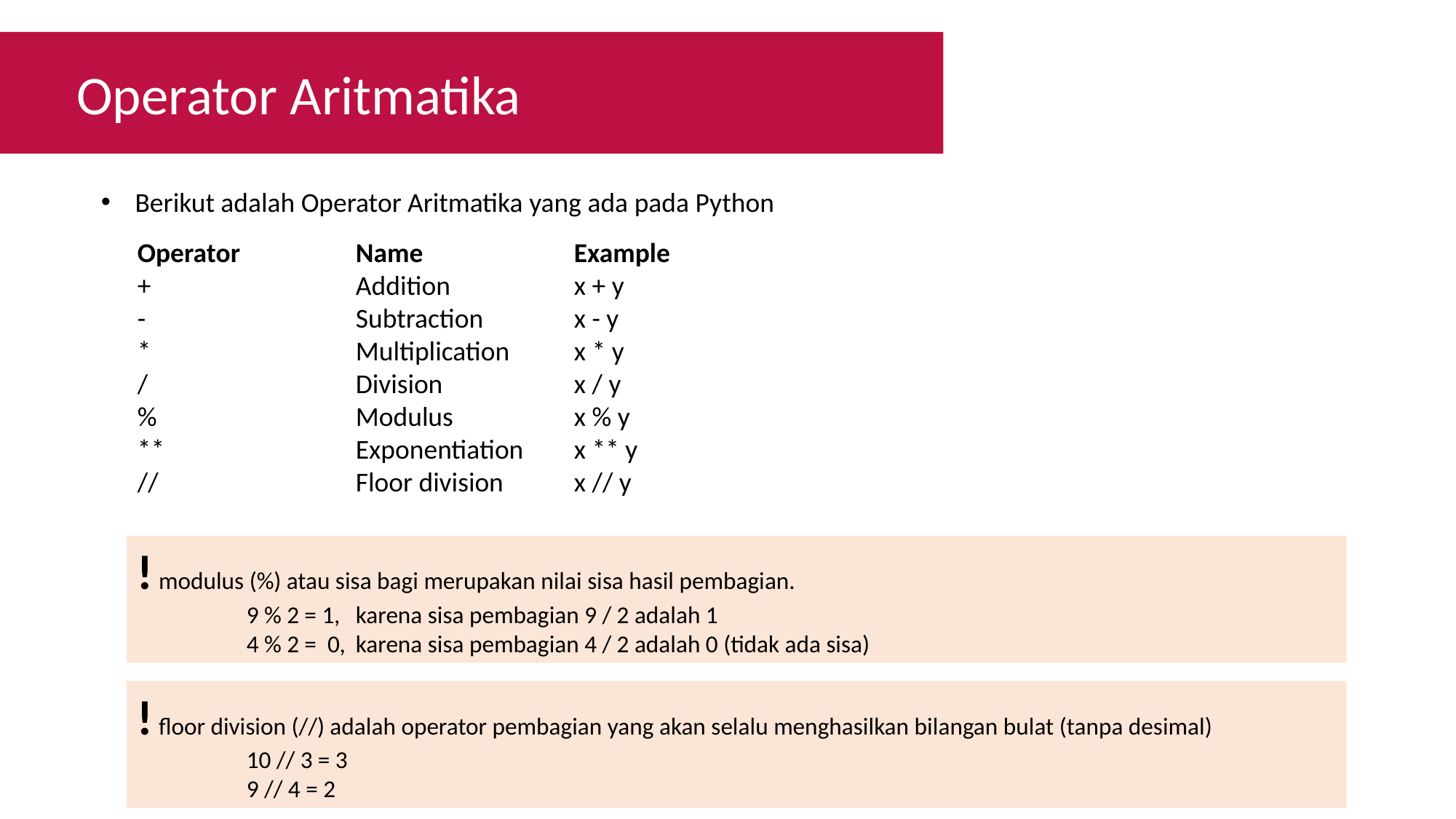

Operator Aritmatika
Berikut adalah Operator Aritmatika yang ada pada Python
Operator		Name		Example
+		Addition		x + y
-		Subtraction	x - y
*		Multiplication	x * y
/		Division		x / y
%		Modulus		x % y
**		Exponentiation	x ** y
//		Floor division	x // y
! modulus (%) atau sisa bagi merupakan nilai sisa hasil pembagian.
	9 % 2 = 1, 	karena sisa pembagian 9 / 2 adalah 1
	4 % 2 =  0, 	karena sisa pembagian 4 / 2 adalah 0 (tidak ada sisa)
! floor division (//) adalah operator pembagian yang akan selalu menghasilkan bilangan bulat (tanpa desimal)
	10 // 3 = 3
	9 // 4 = 2